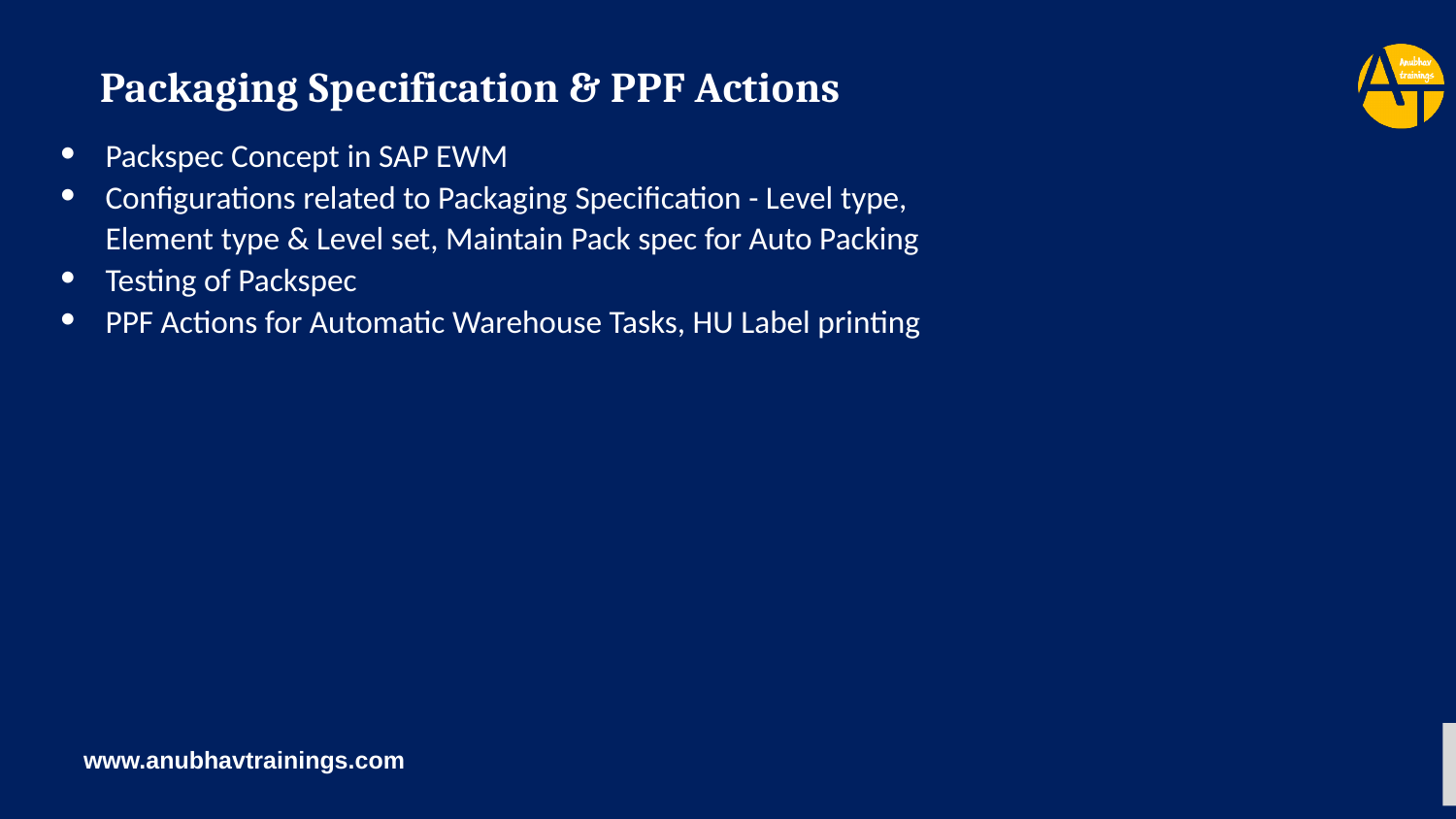

Packaging Specification & PPF Actions
Packspec Concept in SAP EWM
Configurations related to Packaging Specification - Level type, Element type & Level set, Maintain Pack spec for Auto Packing
Testing of Packspec
PPF Actions for Automatic Warehouse Tasks, HU Label printing